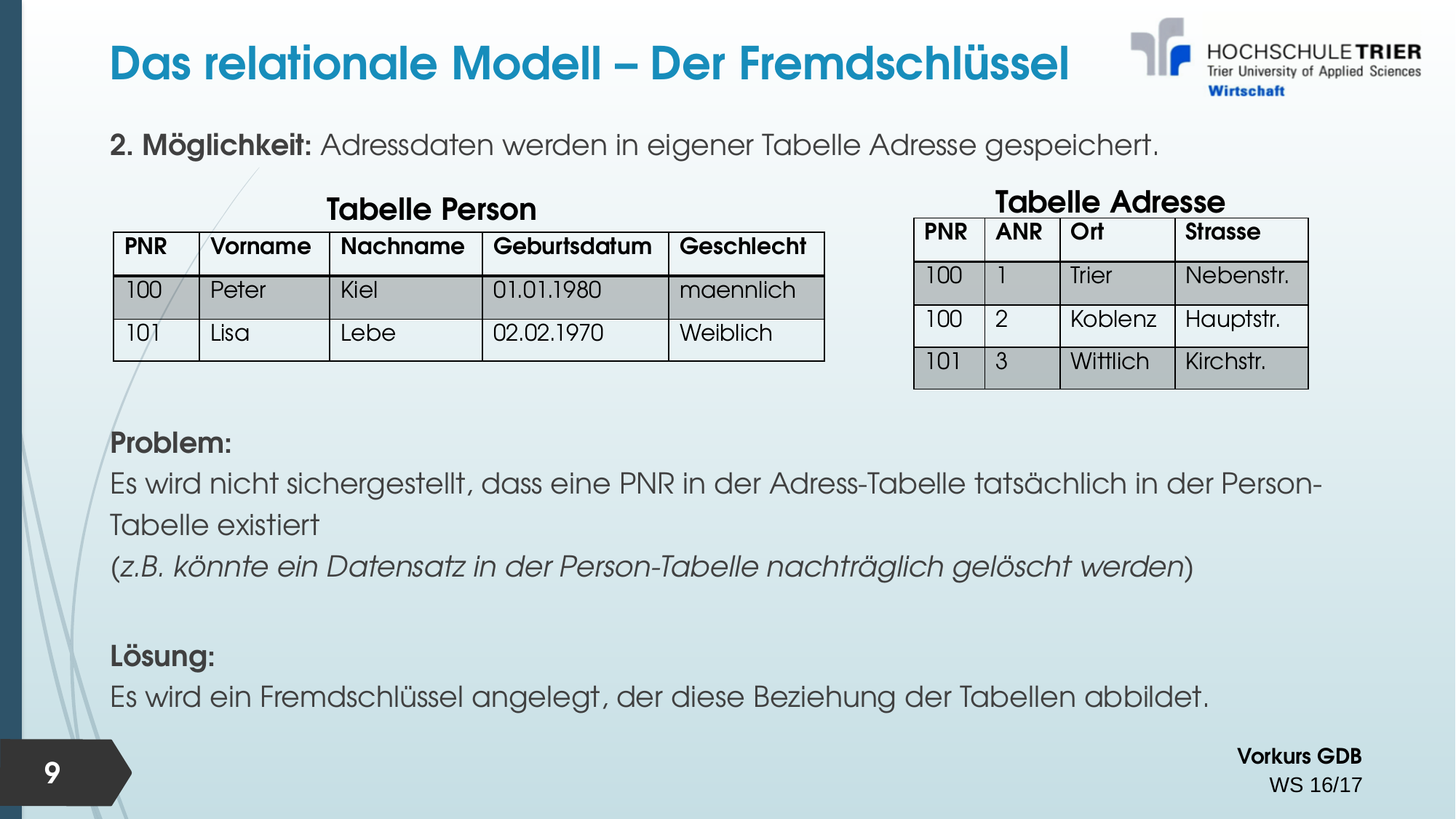

# Das relationale Modell – Der Fremdschlüssel
2. Möglichkeit: Adressdaten werden in eigener Tabelle Adresse gespeichert.

Problem:
Es wird nicht sichergestellt, dass eine PNR in der Adress-Tabelle tatsächlich in der Person-Tabelle existiert
(z.B. könnte ein Datensatz in der Person-Tabelle nachträglich gelöscht werden)

Lösung:
Es wird ein Fremdschlüssel angelegt, der diese Beziehung der Tabellen abbildet.
Tabelle Adresse
Tabelle Person
| PNR | ANR | Ort | Strasse |
| --- | --- | --- | --- |
| 100 | 1 | Trier | Nebenstr. |
| 100 | 2 | Koblenz | Hauptstr. |
| 101 | 3 | Wittlich | Kirchstr. |
| PNR | Vorname | Nachname | Geburtsdatum | Geschlecht |
| --- | --- | --- | --- | --- |
| 100 | Peter | Kiel | 01.01.1980 | maennlich |
| 101 | Lisa | Lebe | 02.02.1970 | Weiblich |